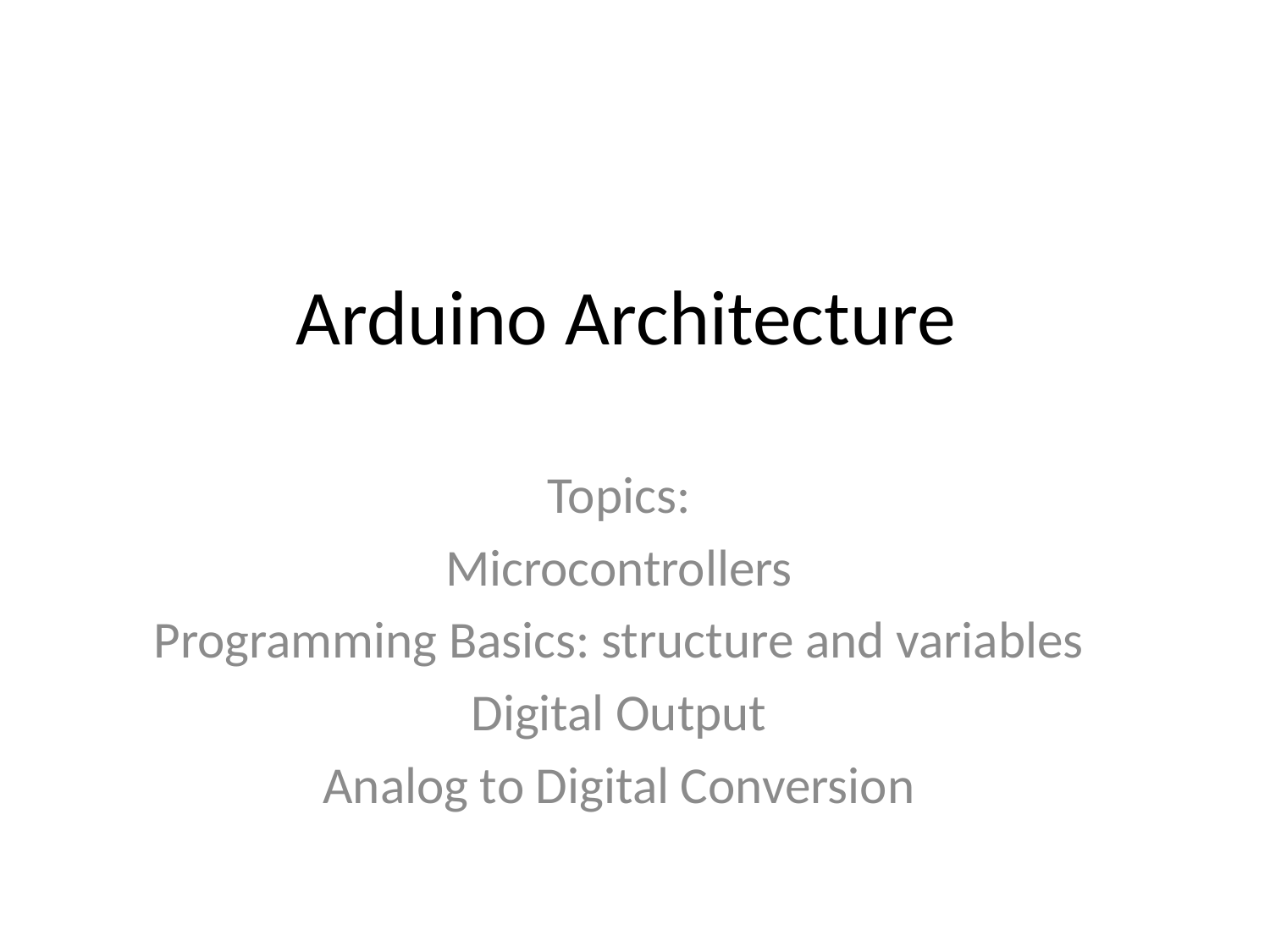

# Arduino Architecture
Topics:
Microcontrollers
Programming Basics: structure and variables
Digital Output
Analog to Digital Conversion